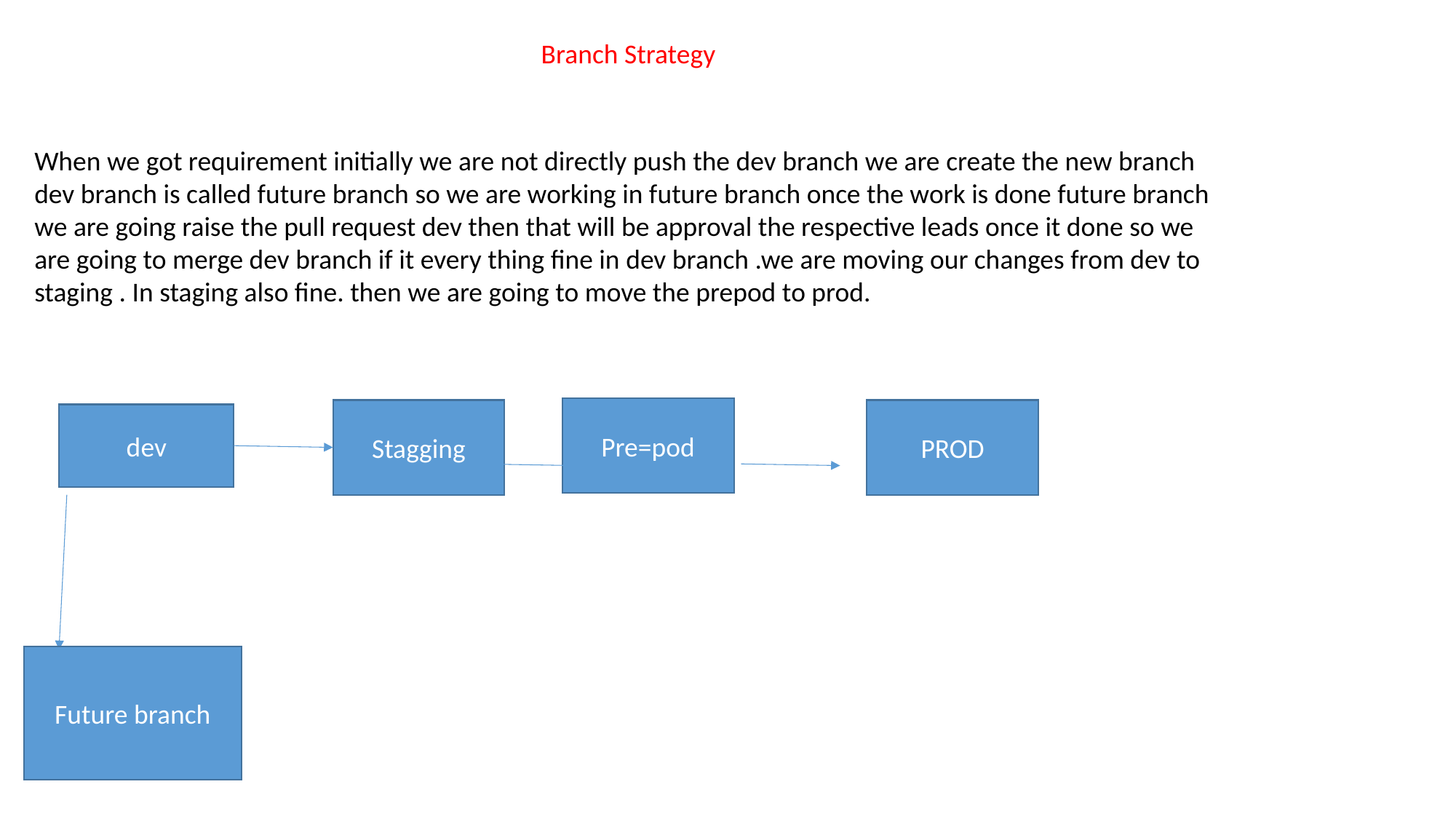

Branch Strategy
When we got requirement initially we are not directly push the dev branch we are create the new branch dev branch is called future branch so we are working in future branch once the work is done future branch we are going raise the pull request dev then that will be approval the respective leads once it done so we are going to merge dev branch if it every thing fine in dev branch .we are moving our changes from dev to staging . In staging also fine. then we are going to move the prepod to prod.

Pre=pod
Stagging
PROD
dev
Future branch